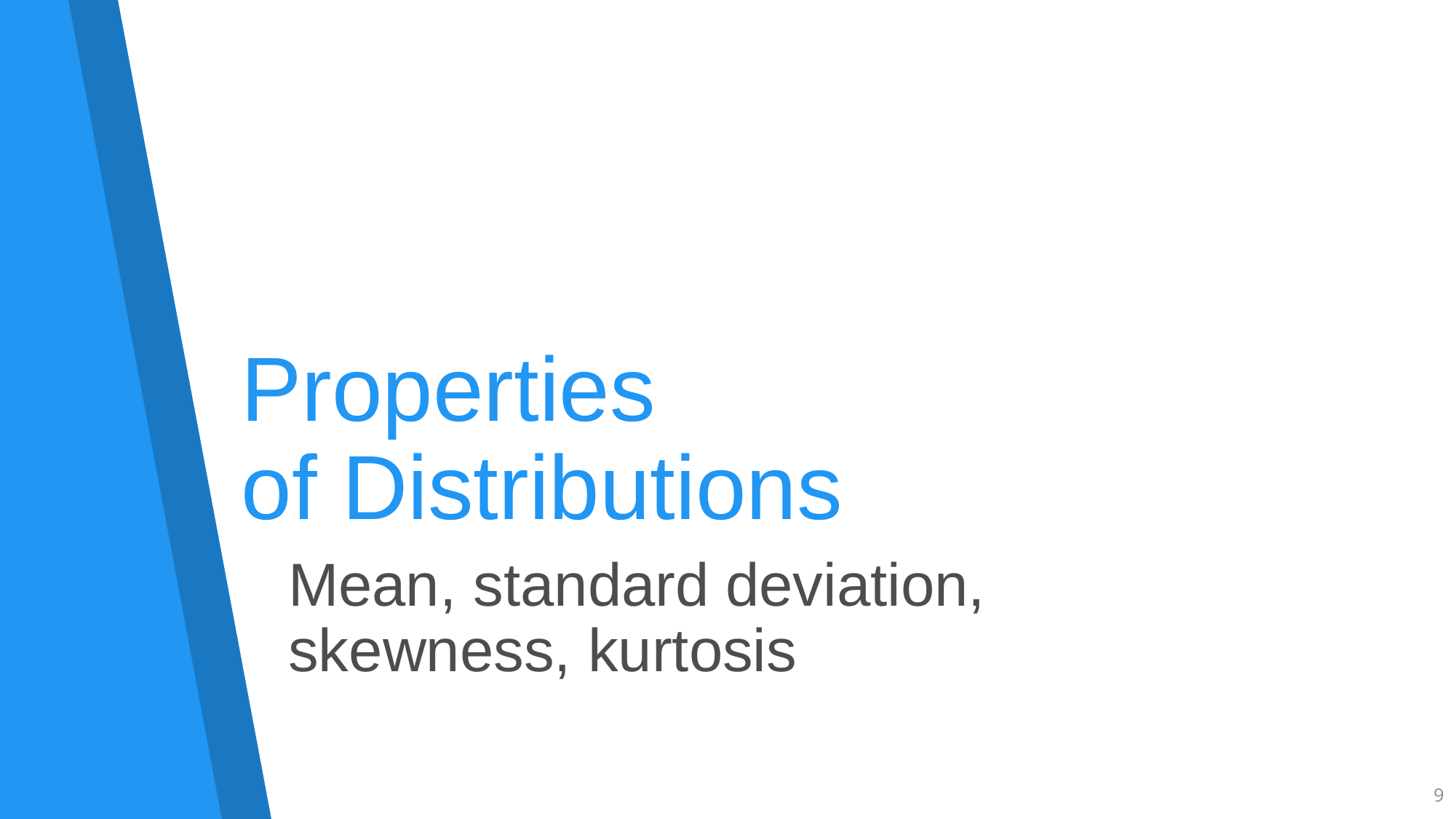

# Properties of Distributions
Mean, standard deviation,
skewness, kurtosis
9